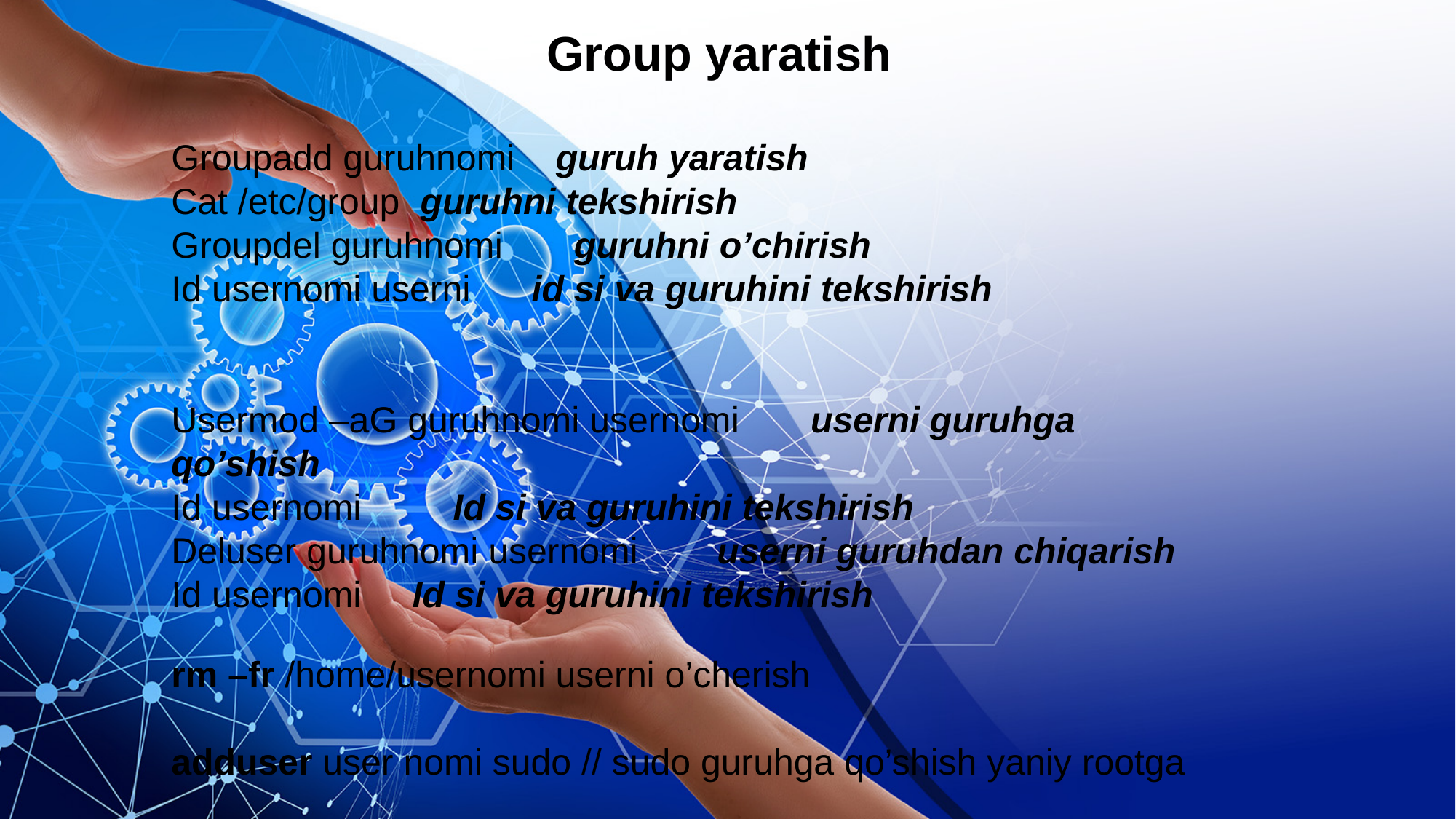

Group yaratish
Groupadd guruhnomi    guruh yaratish
Cat /etc/group  guruhni tekshirish
Groupdel guruhnomi       guruhni o’chirish
Id usernomi userni      id si va guruhini tekshirish

Usermod –aG guruhnomi usernomi       userni guruhga qo’shish
Id usernomi         Id si va guruhini tekshirish
Deluser guruhnomi usernomi 	userni guruhdan chiqarish
Id usernomi     Id si va guruhini tekshirish

rm –fr /home/usernomi userni o’cherish

adduser user nomi sudo // sudo guruhga qo’shish yaniy rootga